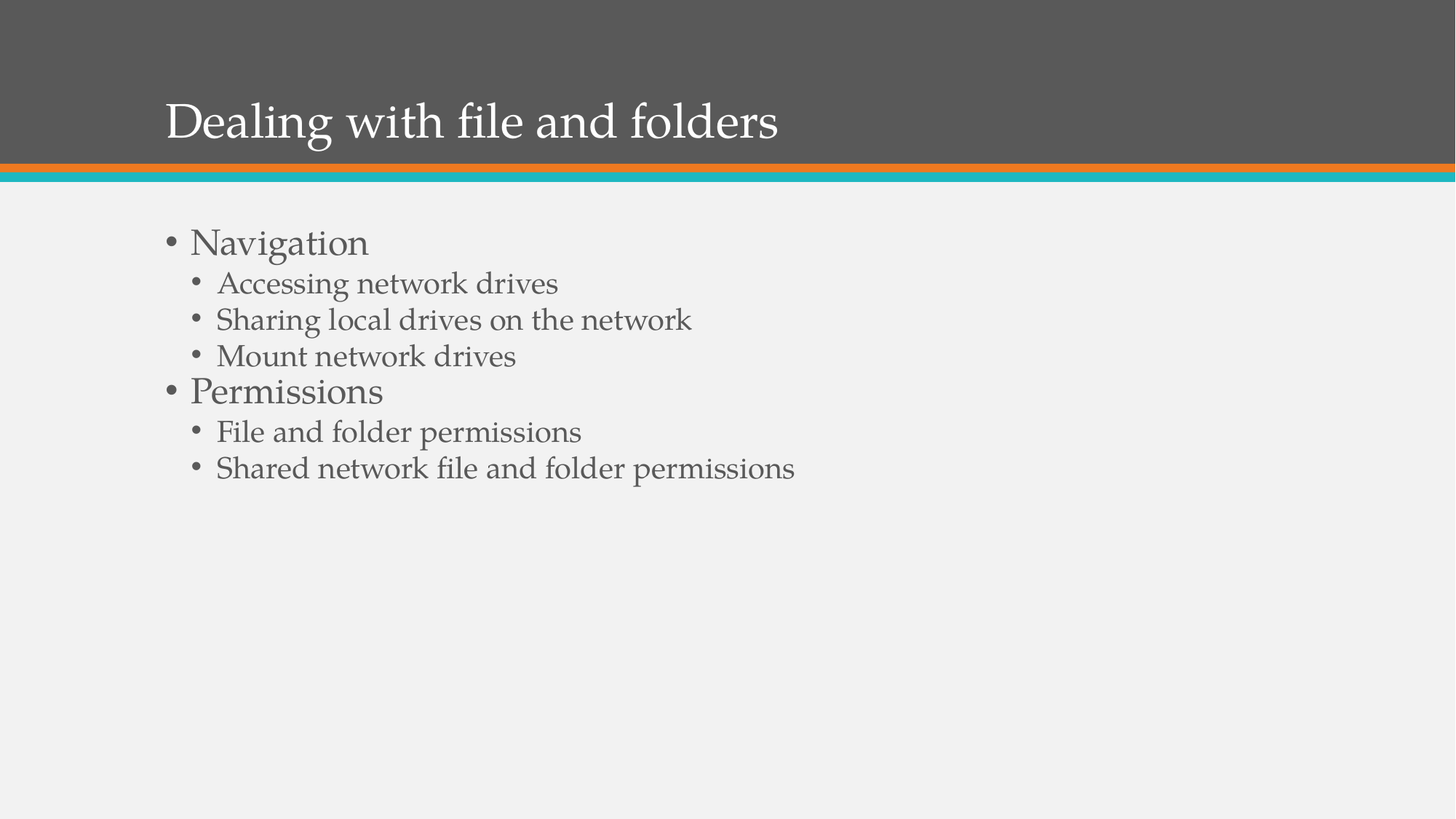

Dealing with file and folders
Navigation
Accessing network drives
Sharing local drives on the network
Mount network drives
Permissions
File and folder permissions
Shared network file and folder permissions